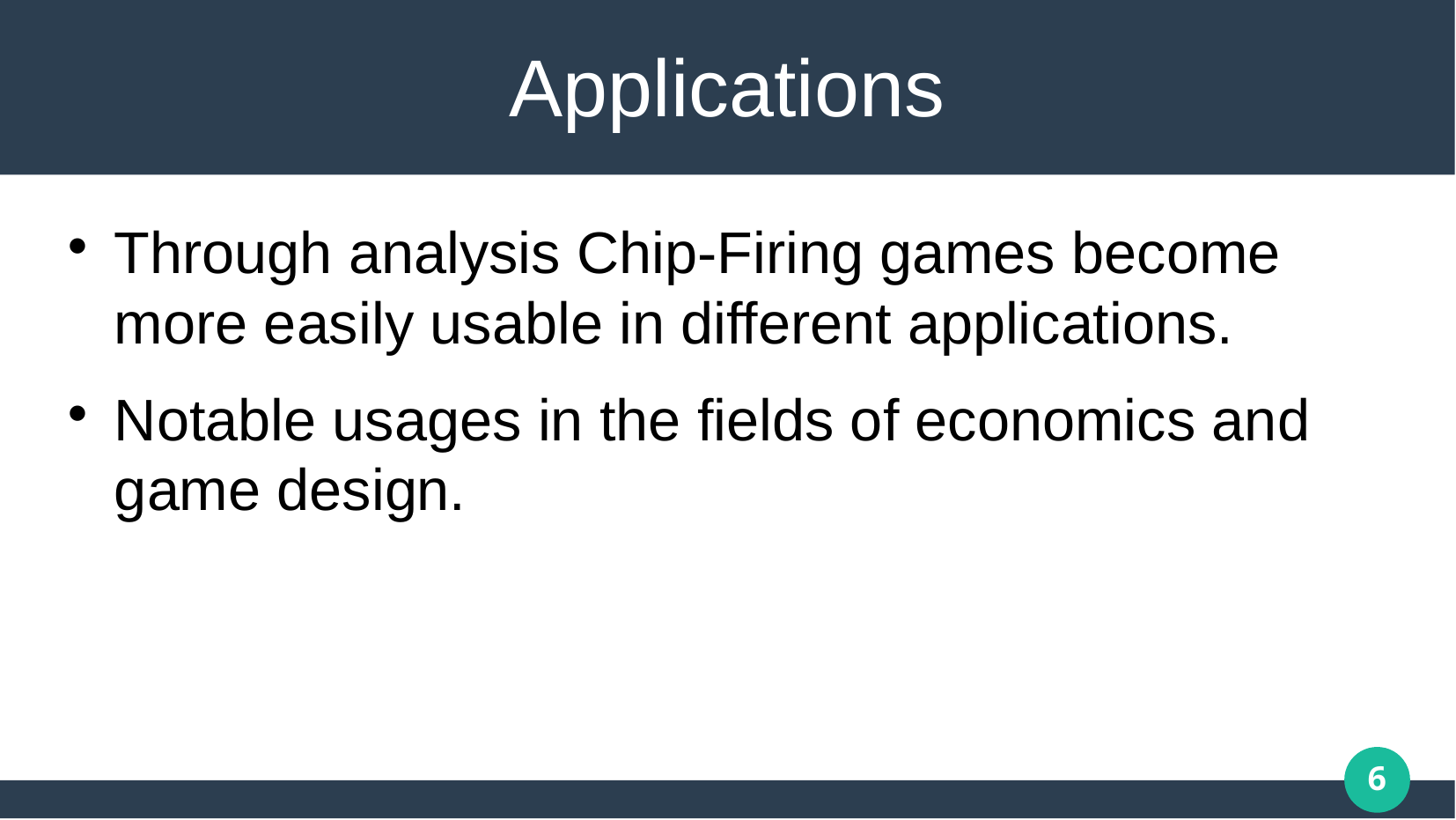

# Applications
Through analysis Chip-Firing games become more easily usable in different applications.
Notable usages in the fields of economics and game design.